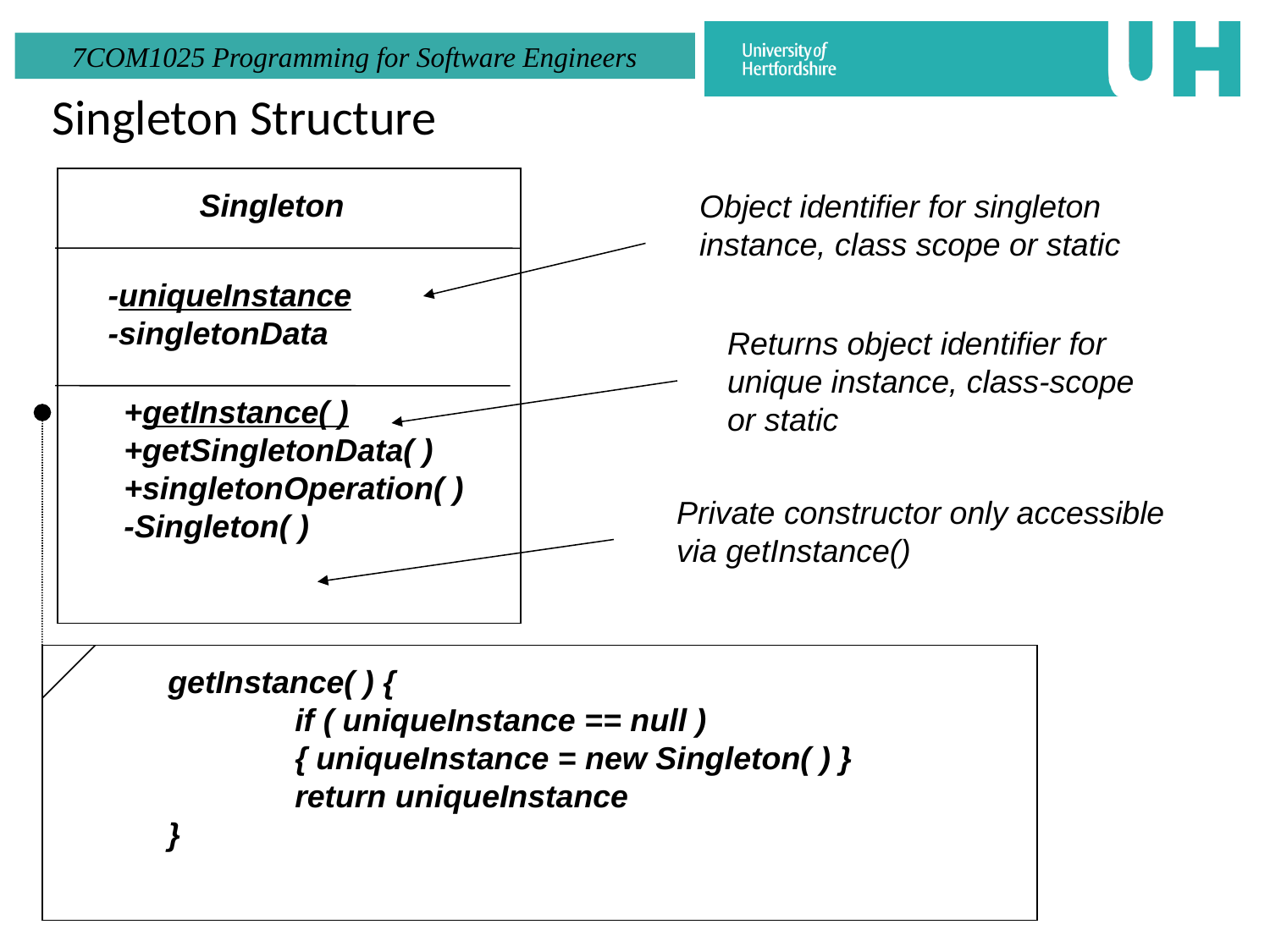

# Singleton Structure

Singleton
Object identifier for singleton
instance, class scope or static

-uniqueInstance
-singletonData
Returns object identifier for
unique instance, class-scope
or static

+getInstance( )
+getSingletonData( )
+singletonOperation( )
-Singleton( )

Private constructor only accessible
via getInstance()

getInstance( ) {
	if ( uniqueInstance == null )
	{ uniqueInstance = new Singleton( ) }
	return uniqueInstance
}